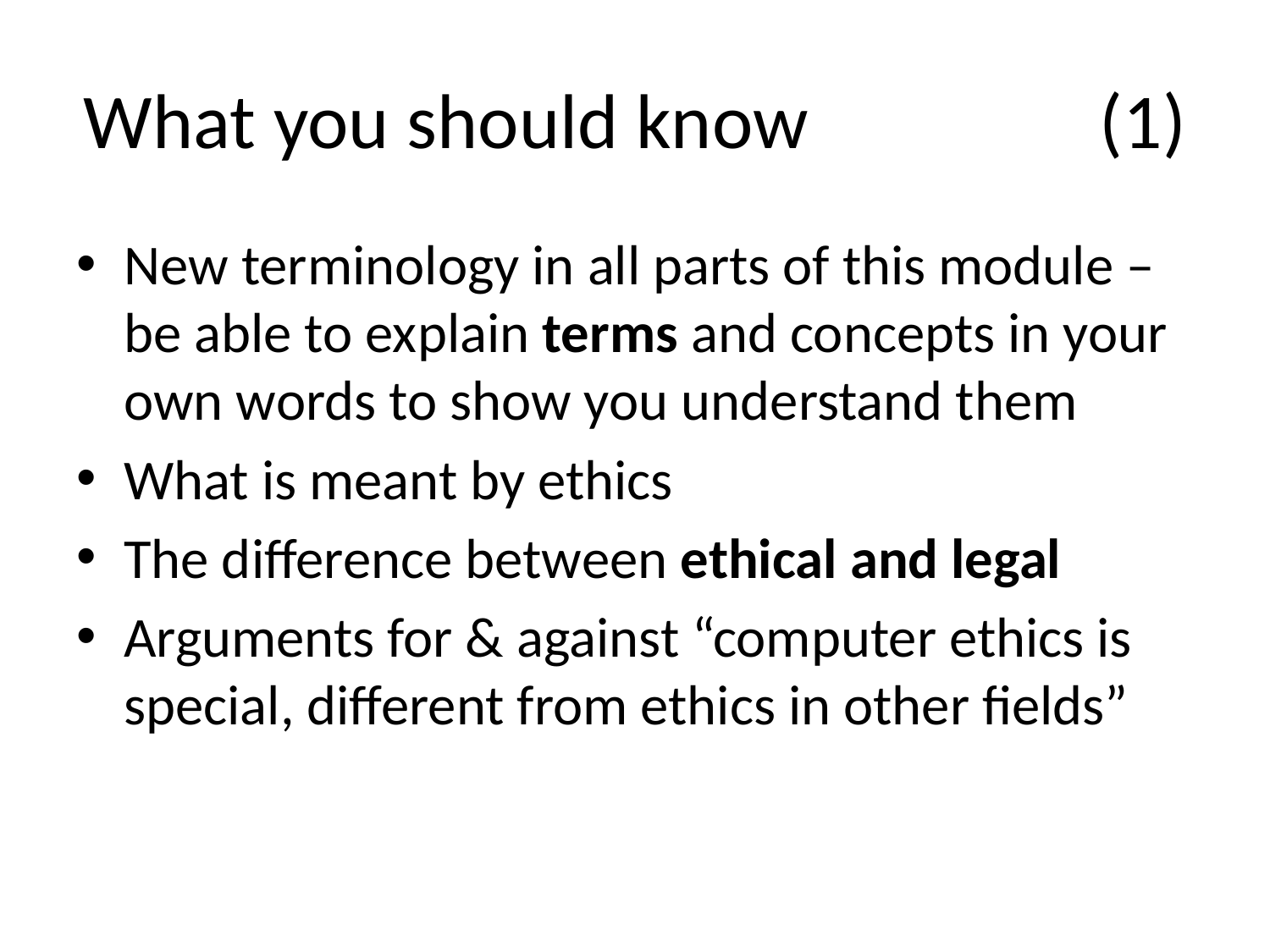

# What you should know			(1)
New terminology in all parts of this module – be able to explain terms and concepts in your own words to show you understand them
What is meant by ethics
The difference between ethical and legal
Arguments for & against “computer ethics is special, different from ethics in other fields”